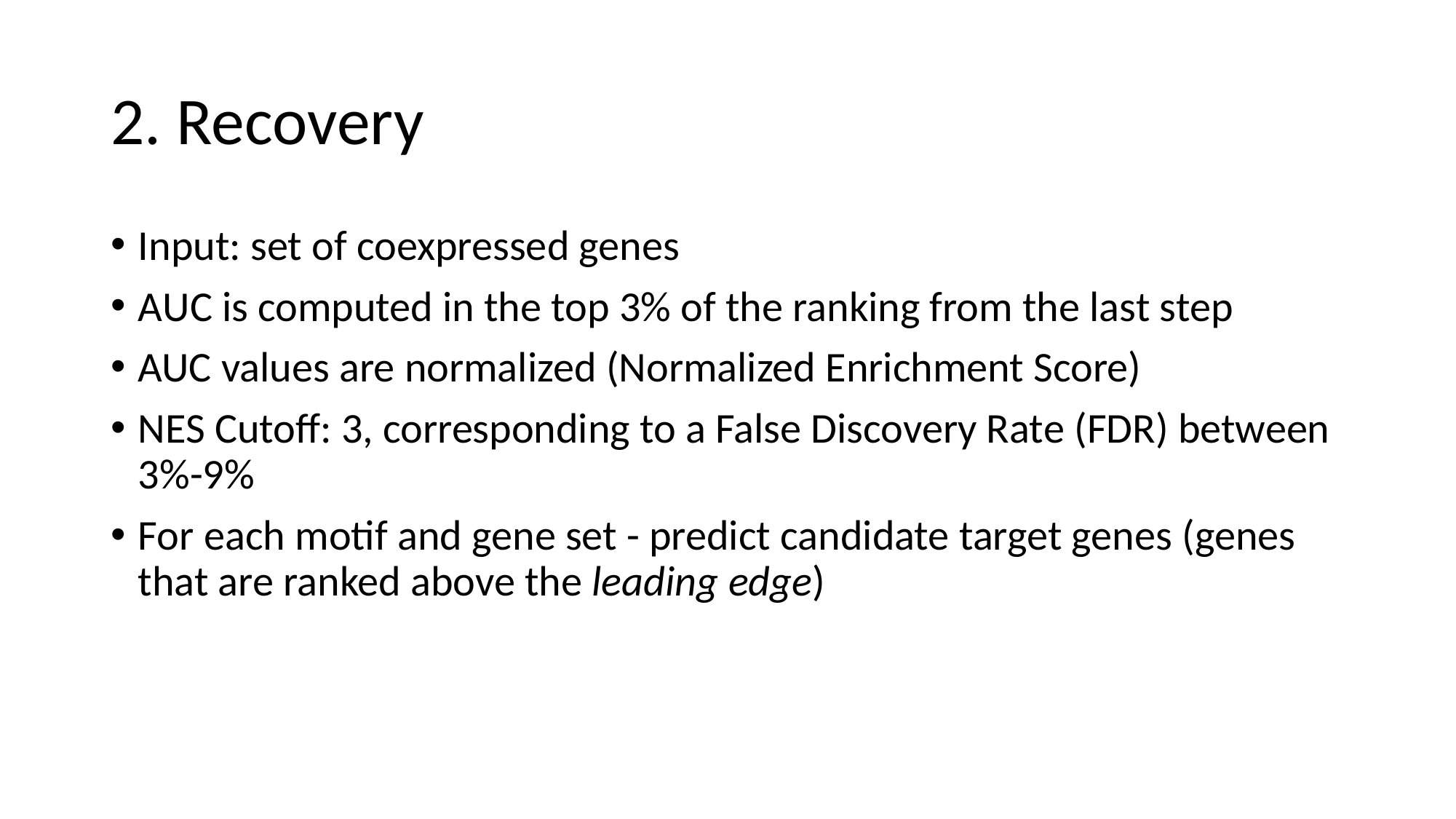

# 2. Recovery
Input: set of coexpressed genes
AUC is computed in the top 3% of the ranking from the last step
AUC values are normalized (Normalized Enrichment Score)
NES Cutoff: 3, corresponding to a False Discovery Rate (FDR) between 3%-9%
For each motif and gene set - predict candidate target genes (genes that are ranked above the leading edge)